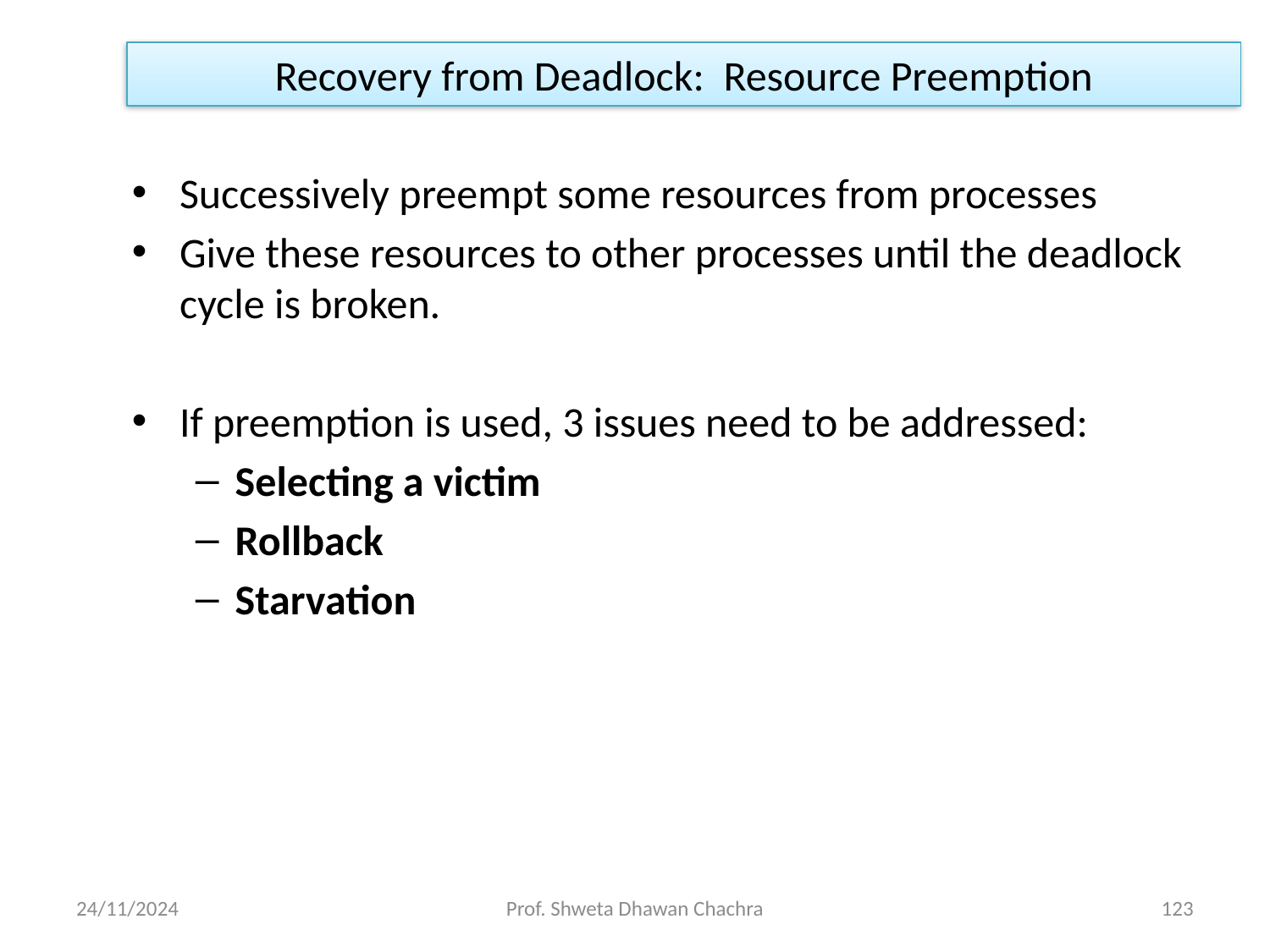

# Recovery from Deadlock:  Resource Preemption
Successively preempt some resources from processes
Give these resources to other processes until the deadlock cycle is broken.

If preemption is used, 3 issues need to be addressed:
Selecting a victim
Rollback
Starvation
24/11/2024
Prof. Shweta Dhawan Chachra
123